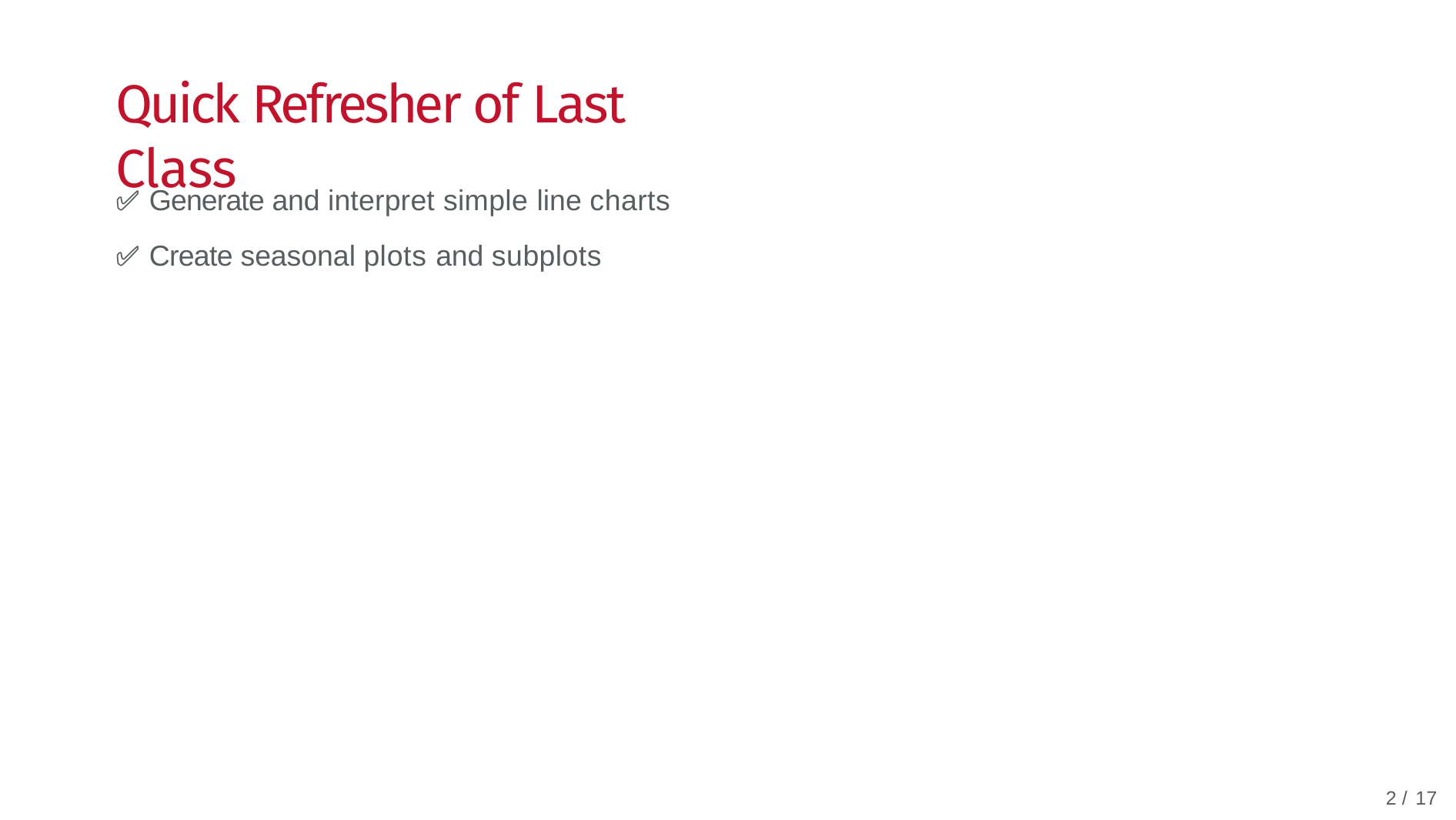

# Quick Refresher of Last Class
✅ Generate and interpret simple line charts
✅ Create seasonal plots and subplots
2 / 17